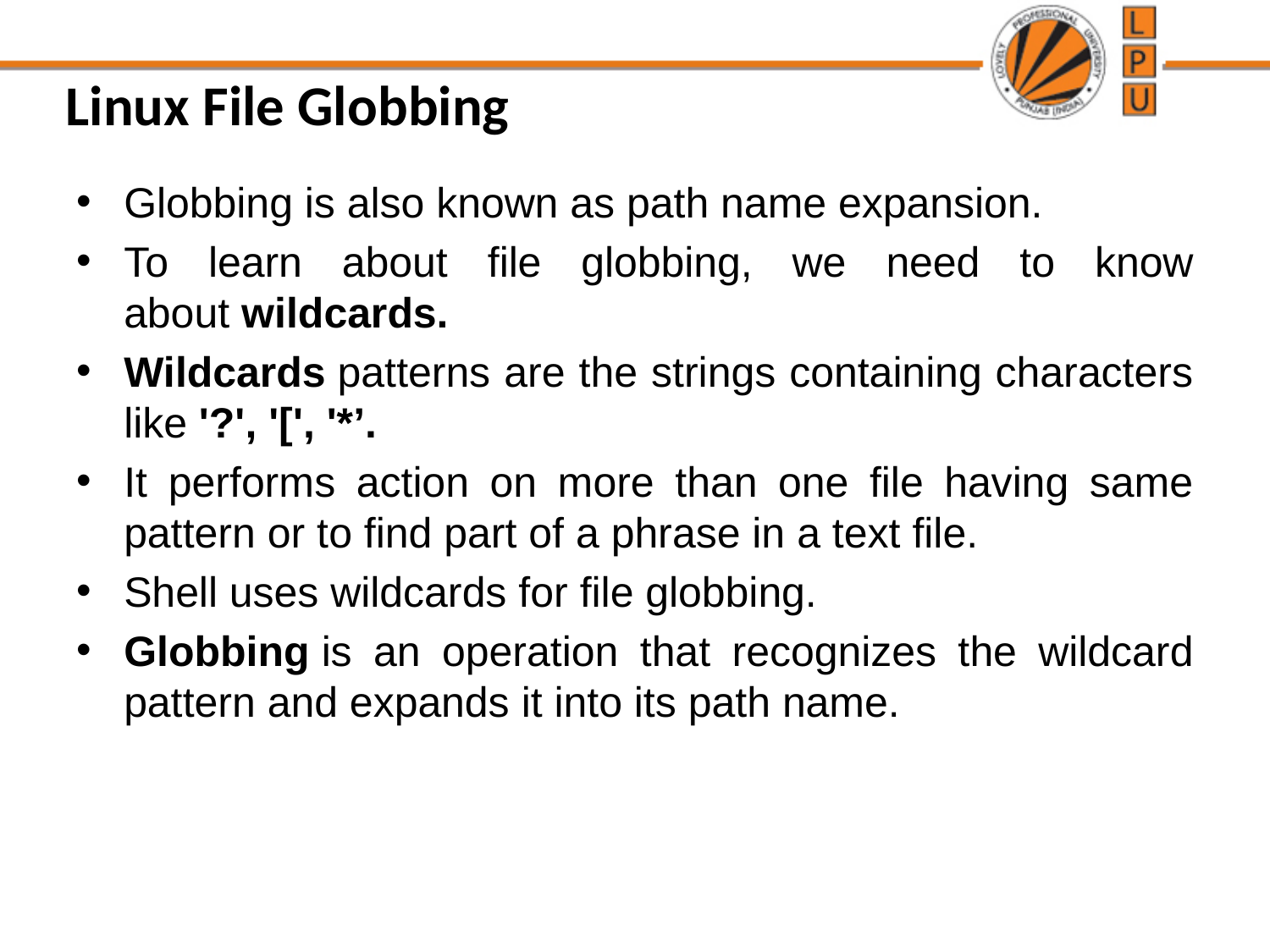

# Linux File Globbing
Globbing is also known as path name expansion.
To learn about file globbing, we need to know about wildcards.
Wildcards patterns are the strings containing characters like '?', '[', '*’.
It performs action on more than one file having same pattern or to find part of a phrase in a text file.
Shell uses wildcards for file globbing.
Globbing is an operation that recognizes the wildcard pattern and expands it into its path name.